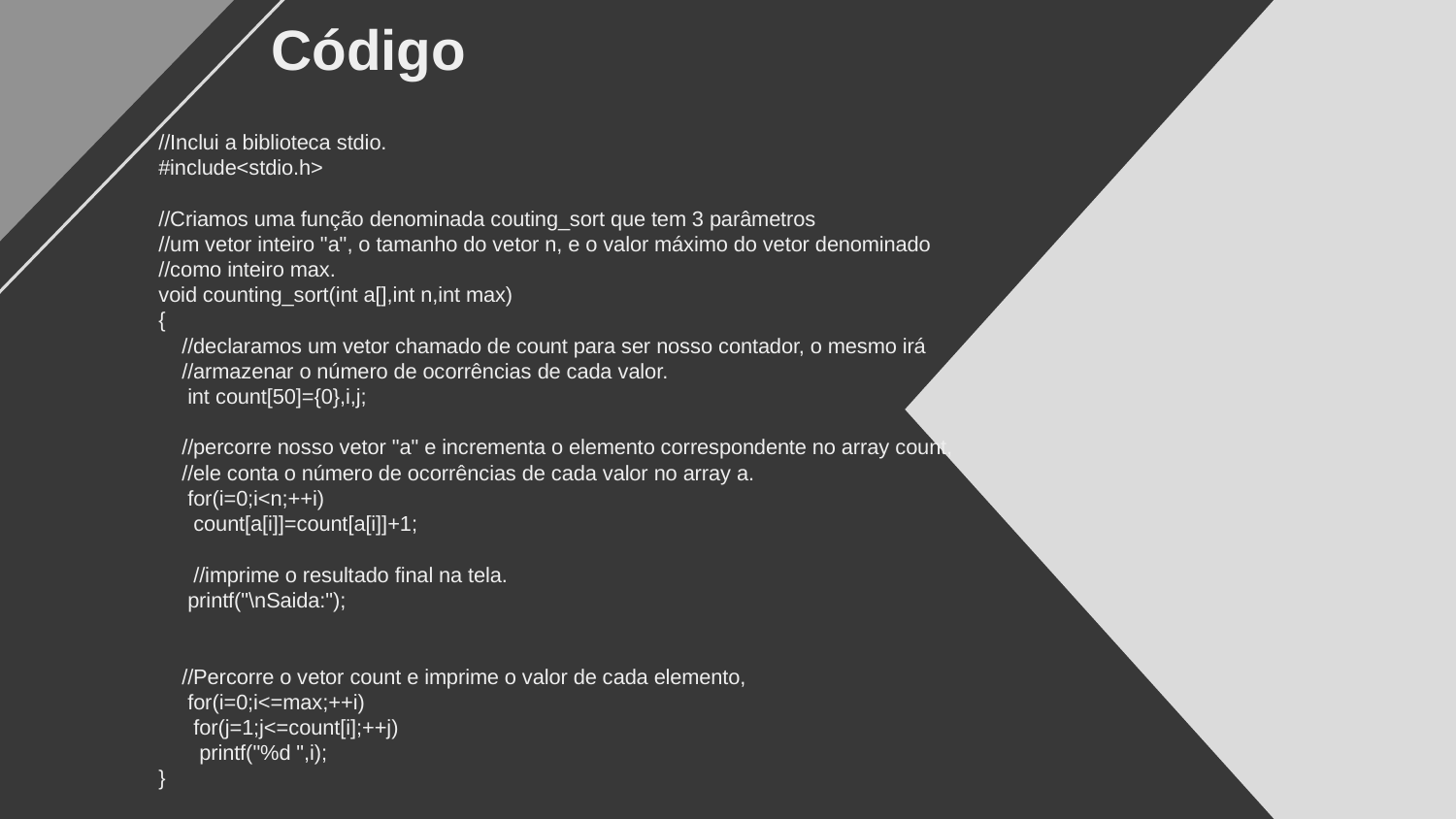

# Código
//Inclui a biblioteca stdio.
#include<stdio.h>

//Criamos uma função denominada couting_sort que tem 3 parâmetros
//um vetor inteiro "a", o tamanho do vetor n, e o valor máximo do vetor denominado
//como inteiro max.
void counting_sort(int a[],int n,int max)
{
    //declaramos um vetor chamado de count para ser nosso contador, o mesmo irá
    //armazenar o número de ocorrências de cada valor.
     int count[50]={0},i,j;

    //percorre nosso vetor "a" e incrementa o elemento correspondente no array count,
    //ele conta o número de ocorrências de cada valor no array a.
     for(i=0;i<n;++i)
      count[a[i]]=count[a[i]]+1;

      //imprime o resultado final na tela.
     printf("\nSaida:");

    //Percorre o vetor count e imprime o valor de cada elemento,
     for(i=0;i<=max;++i)
      for(j=1;j<=count[i];++j)
       printf("%d ",i);
}